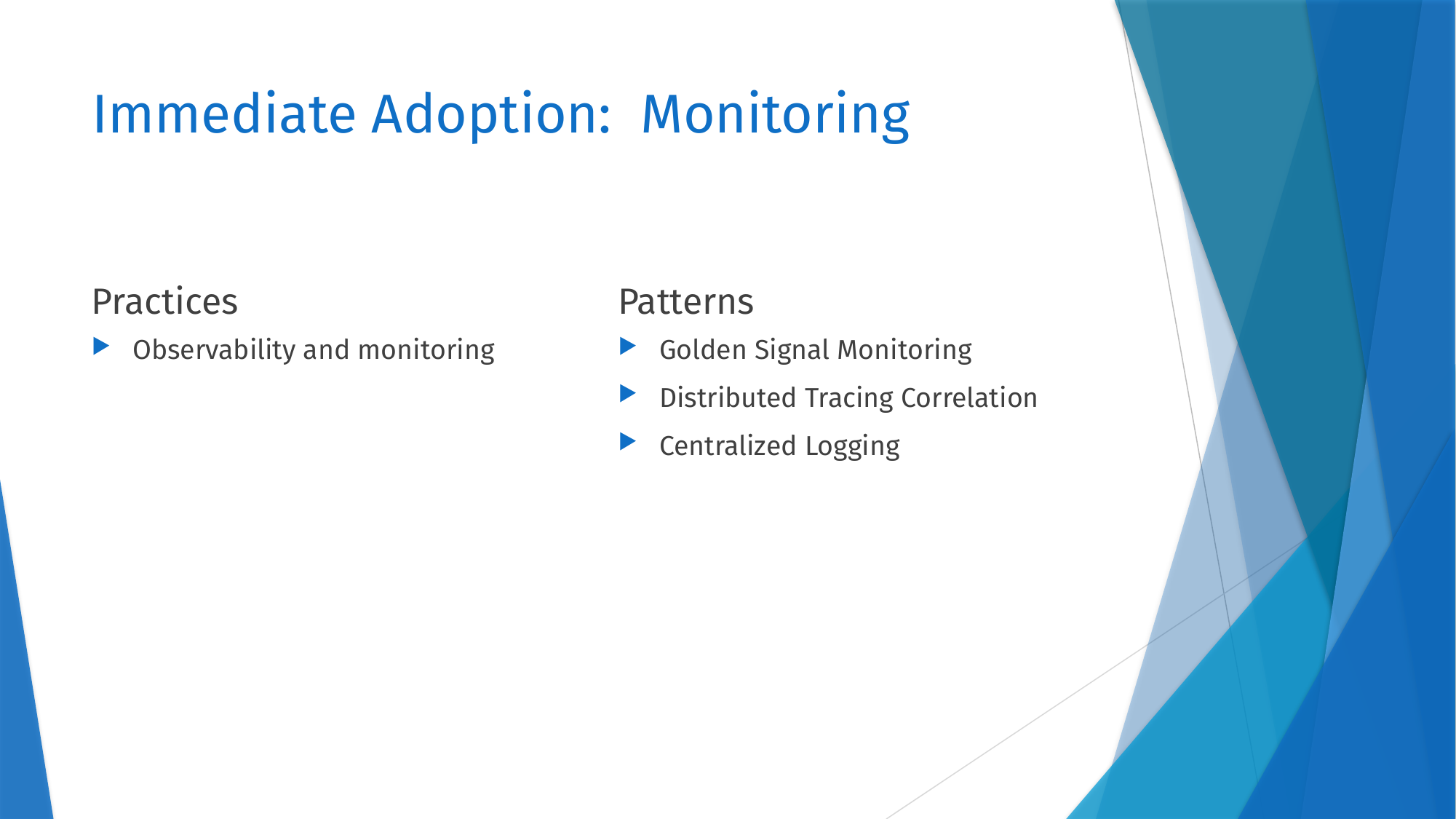

# Immediate Adoption:  Monitoring
Practices
Patterns
Observability and monitoring
Golden Signal Monitoring
Distributed Tracing Correlation
Centralized Logging